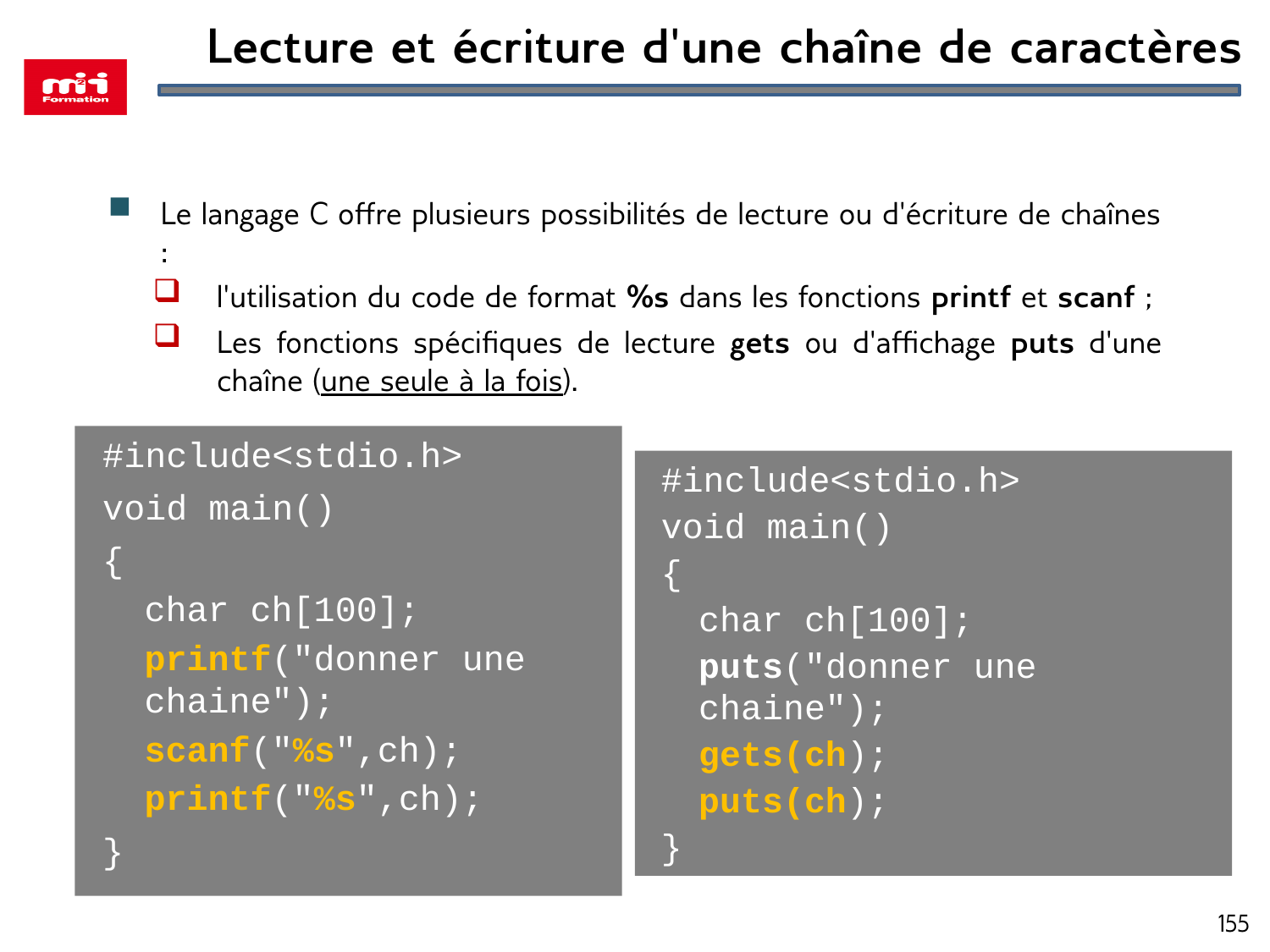

# Lecture et écriture d'une chaîne de caractères
Le langage C offre plusieurs possibilités de lecture ou d'écriture de chaînes :
l'utilisation du code de format %s dans les fonctions printf et scanf ;
Les fonctions spécifiques de lecture gets ou d'affichage puts d'une chaîne (une seule à la fois).

#include<stdio.h>
void main()
{
char ch[100];
printf("donner une chaine");
scanf("%s",ch);
printf("%s",ch);
}
#include<stdio.h>
void main()
{
char ch[100];
puts("donner une chaine");
gets(ch);
puts(ch);
}
155